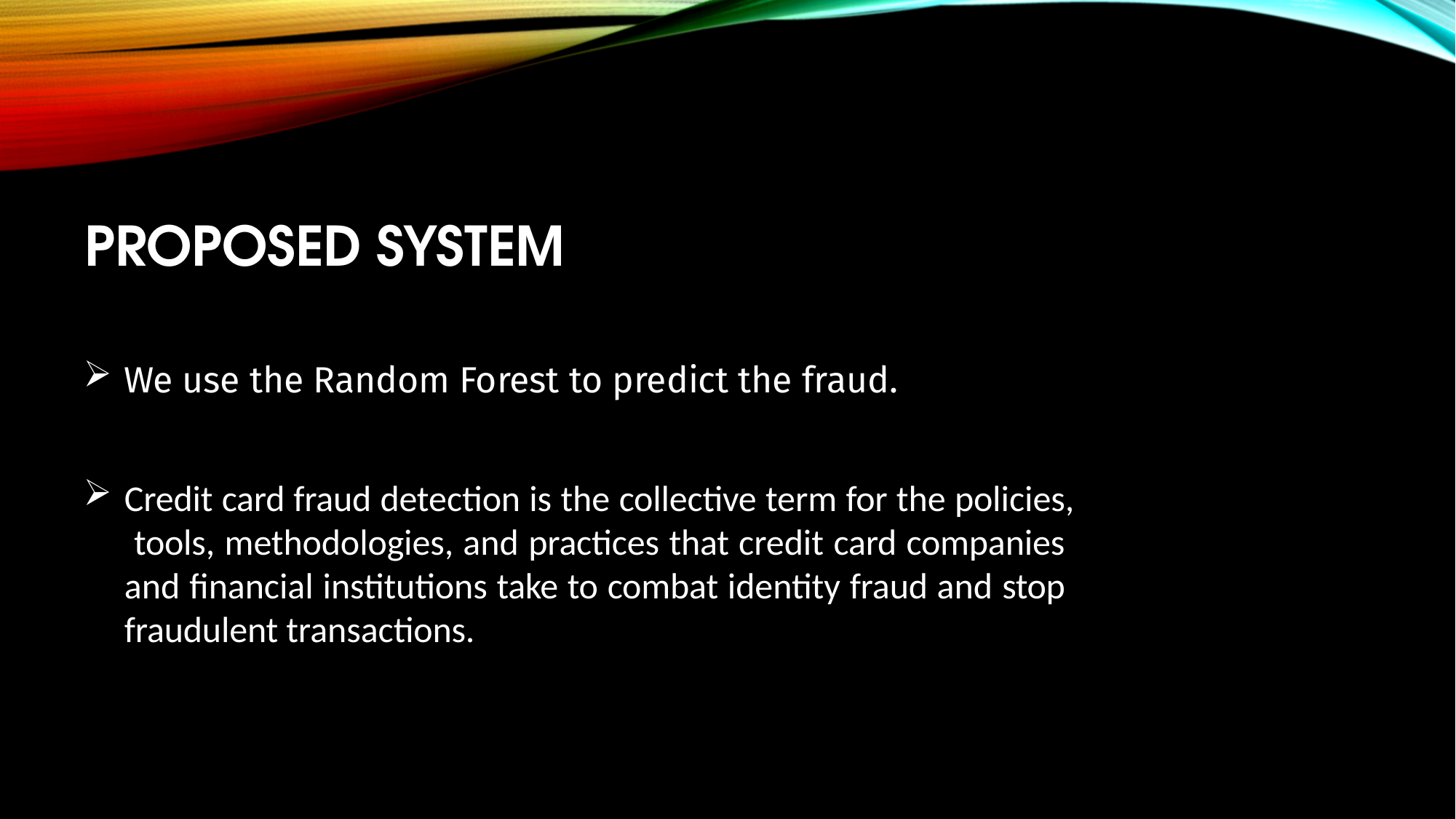

# Proposed system
We use the Random Forest to predict the fraud.

Credit card fraud detection is the collective term for the policies,  tools, methodologies, and practices that credit card companies  and financial institutions take to combat identity fraud and stop  fraudulent transactions.